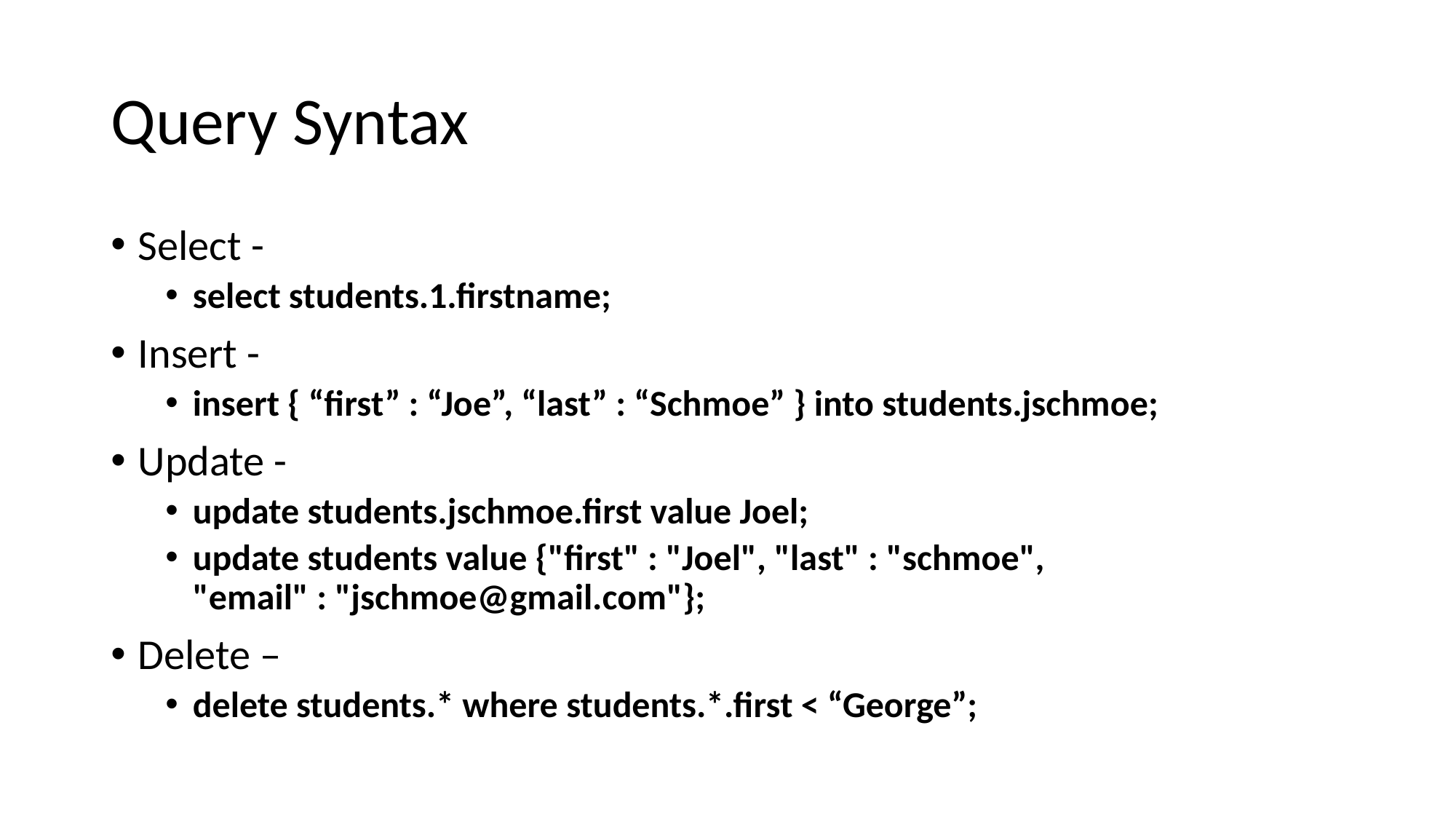

# Query Syntax
Select -
select students.1.firstname;
Insert -
insert { “first” : “Joe”, “last” : “Schmoe” } into students.jschmoe;
Update -
update students.jschmoe.first value Joel;
update students value {"first" : "Joel", "last" : "schmoe", "email" : "jschmoe@gmail.com"};
Delete –
delete students.* where students.*.first < “George”;